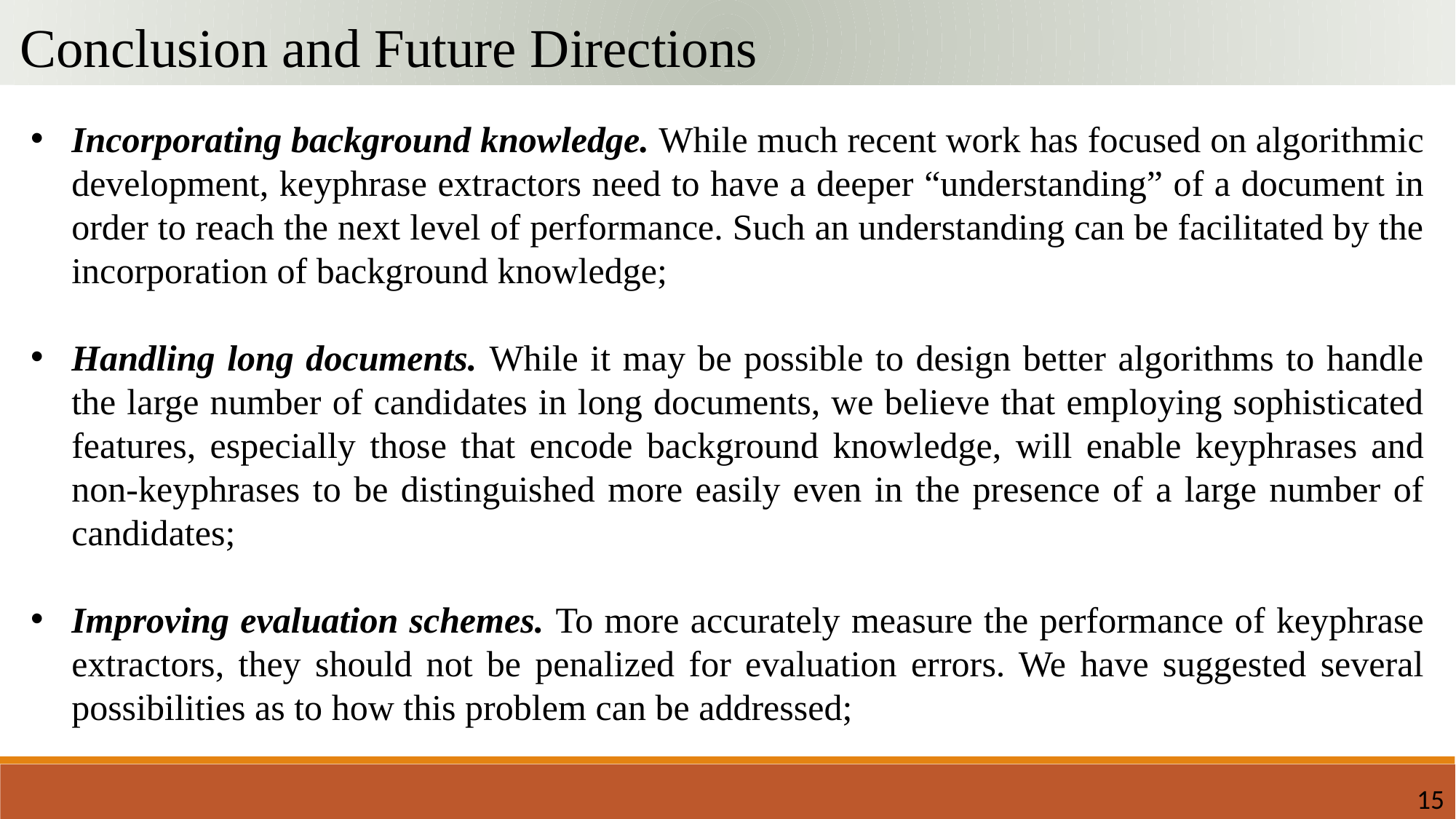

Conclusion and Future Directions
Incorporating background knowledge. While much recent work has focused on algorithmic development, keyphrase extractors need to have a deeper “understanding” of a document in order to reach the next level of performance. Such an understanding can be facilitated by the incorporation of background knowledge;

Handling long documents. While it may be possible to design better algorithms to handle the large number of candidates in long documents, we believe that employing sophisticated features, especially those that encode background knowledge, will enable keyphrases and non-keyphrases to be distinguished more easily even in the presence of a large number of candidates;

Improving evaluation schemes. To more accurately measure the performance of keyphrase extractors, they should not be penalized for evaluation errors. We have suggested several possibilities as to how this problem can be addressed;
15